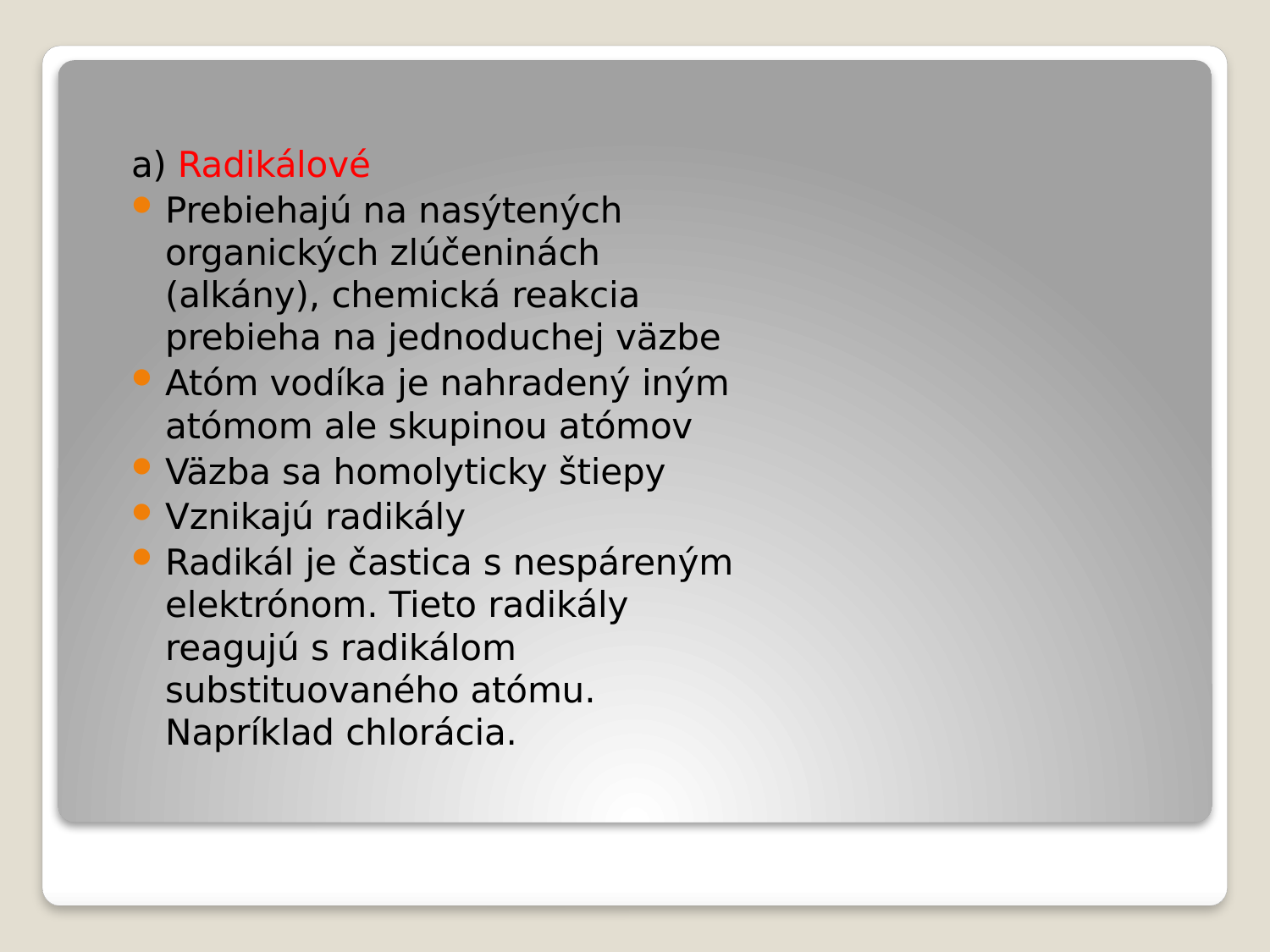

a) Radikálové
Prebiehajú na nasýtených organických zlúčeninách (alkány), chemická reakcia prebieha na jednoduchej väzbe
Atóm vodíka je nahradený iným atómom ale skupinou atómov
Väzba sa homolyticky štiepy
Vznikajú radikály
Radikál je častica s nespáreným elektrónom. Tieto radikály reagujú s radikálom substituovaného atómu. Napríklad chlorácia.